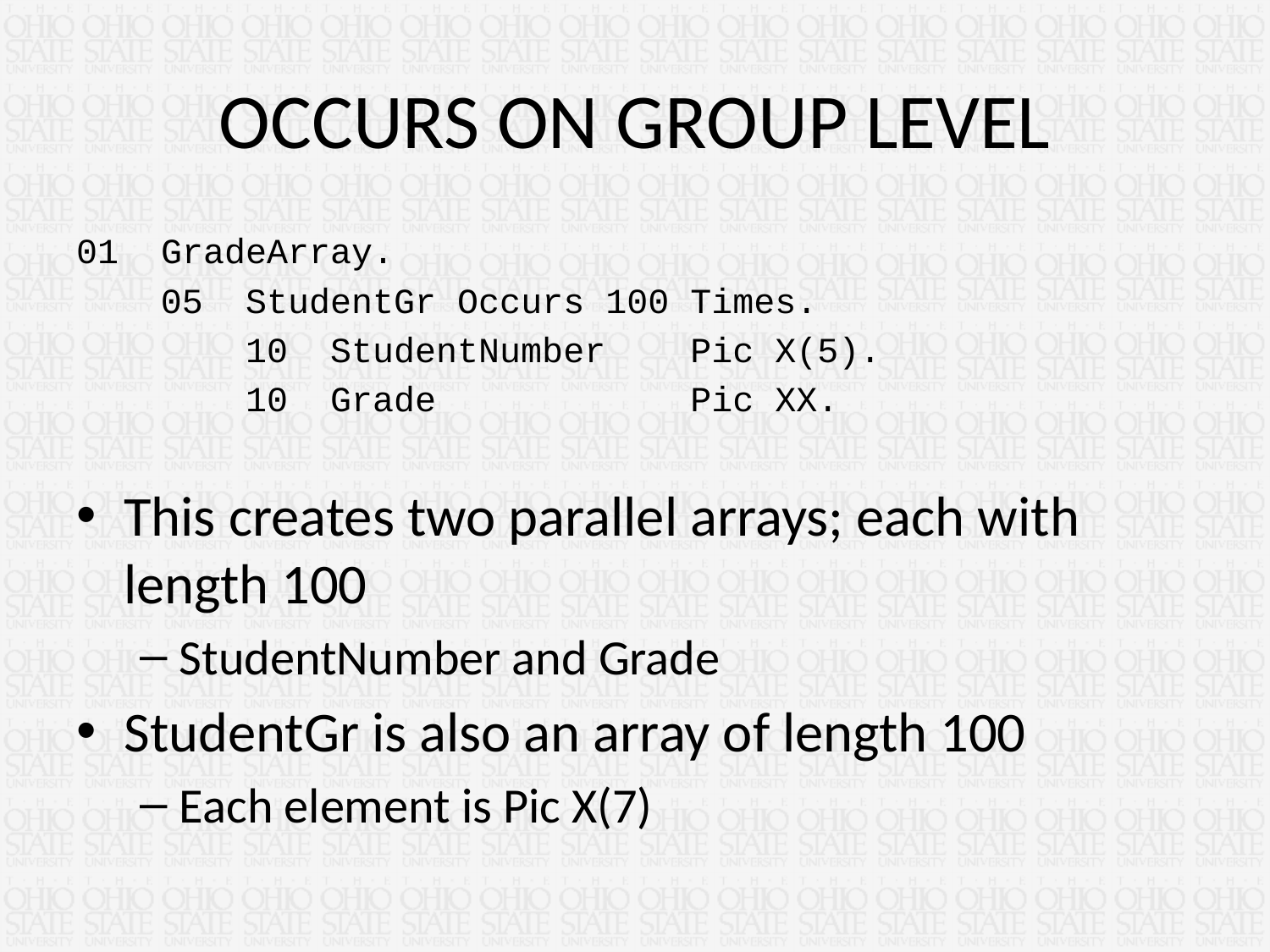

# OCCURS ON GROUP LEVEL
01  GradeArray.
    05  StudentGr Occurs 100 Times.
        10  StudentNumber    Pic X(5).
        10  Grade            Pic XX.

This creates two parallel arrays; each with length 100
StudentNumber and Grade
StudentGr is also an array of length 100
Each element is Pic X(7)